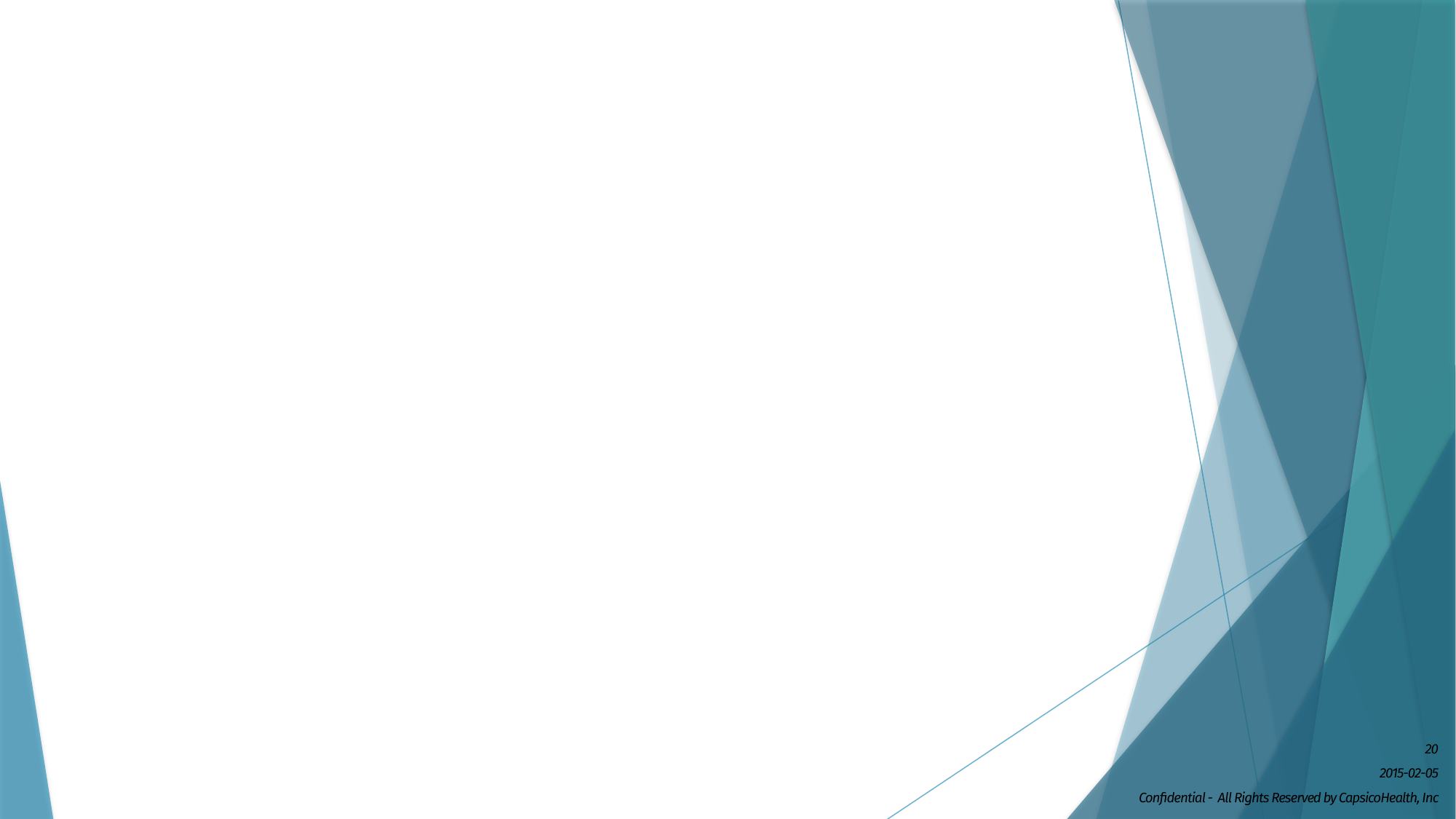

#
20
2015-02-05
Confidential -  All Rights Reserved by CapsicoHealth, Inc